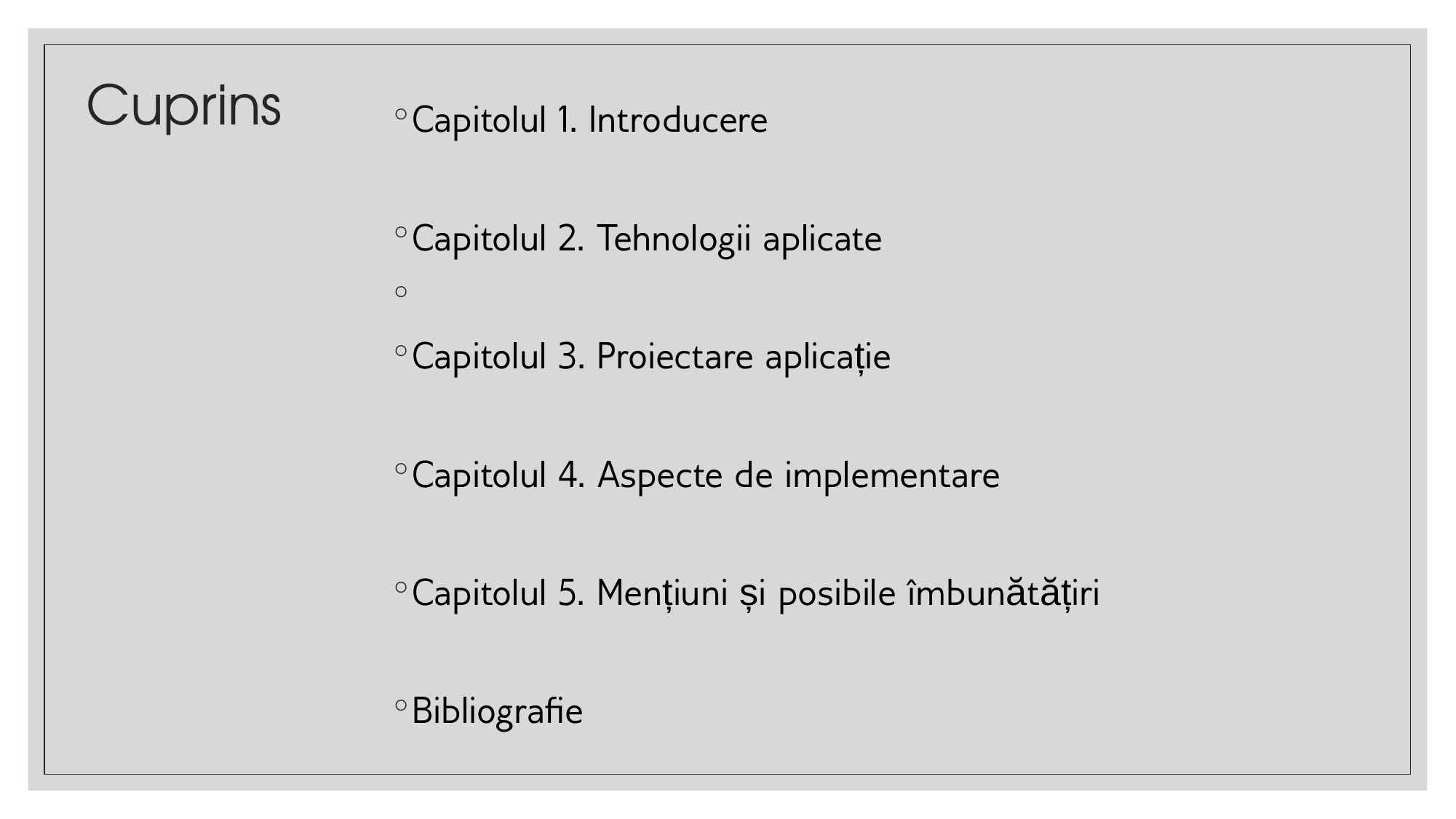

# Cuprins
Capitolul 1. Introducere

Capitolul 2. Tehnologii aplicate

Capitolul 3. Proiectare aplicație

Capitolul 4. Aspecte de implementare

Capitolul 5. Mențiuni și posibile îmbunătățiri

Bibliografie